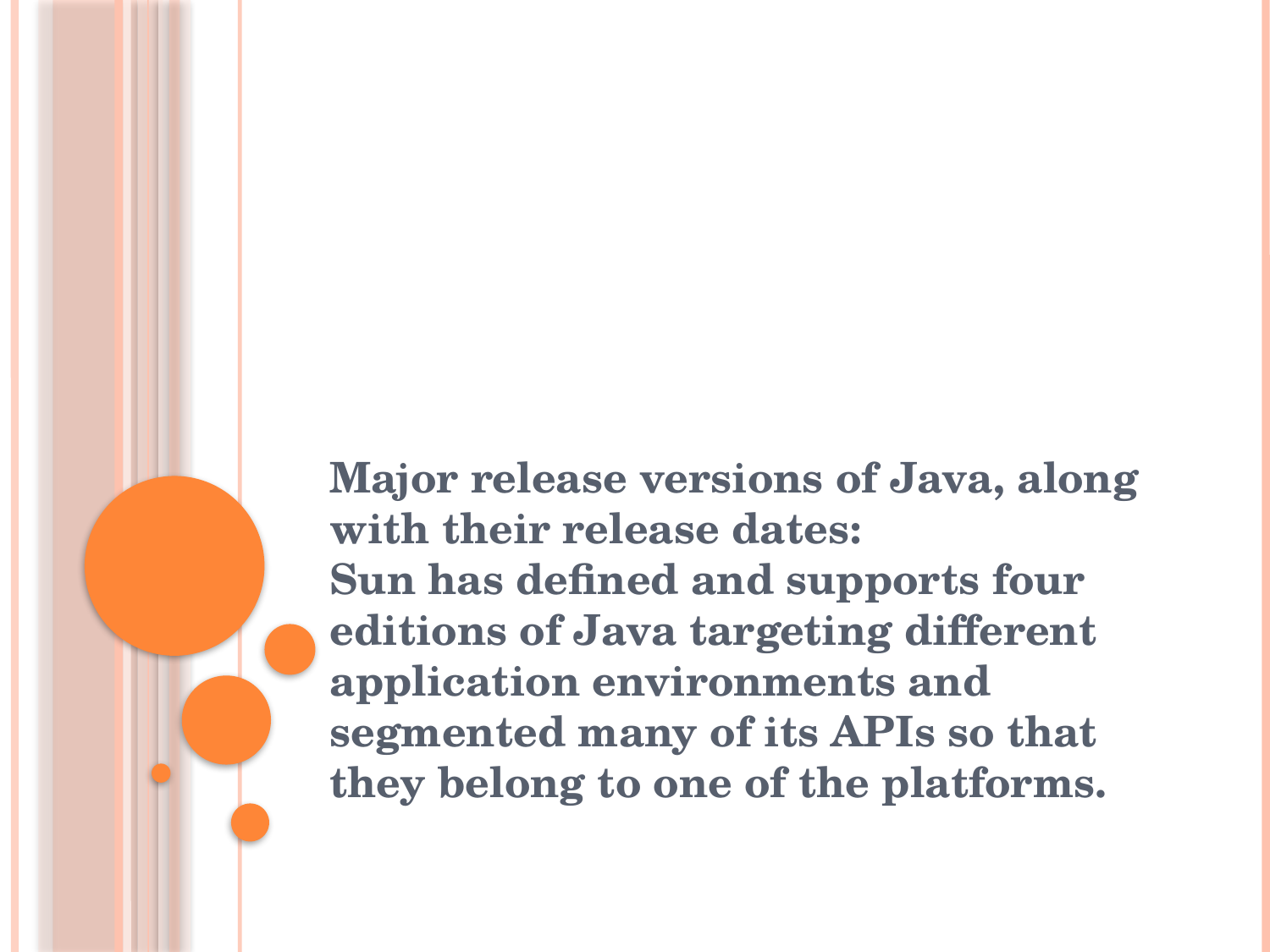

#
Major release versions of Java, along with their release dates:
Sun has defined and supports four editions of Java targeting different application environments and segmented many of its APIs so that they belong to one of the platforms.